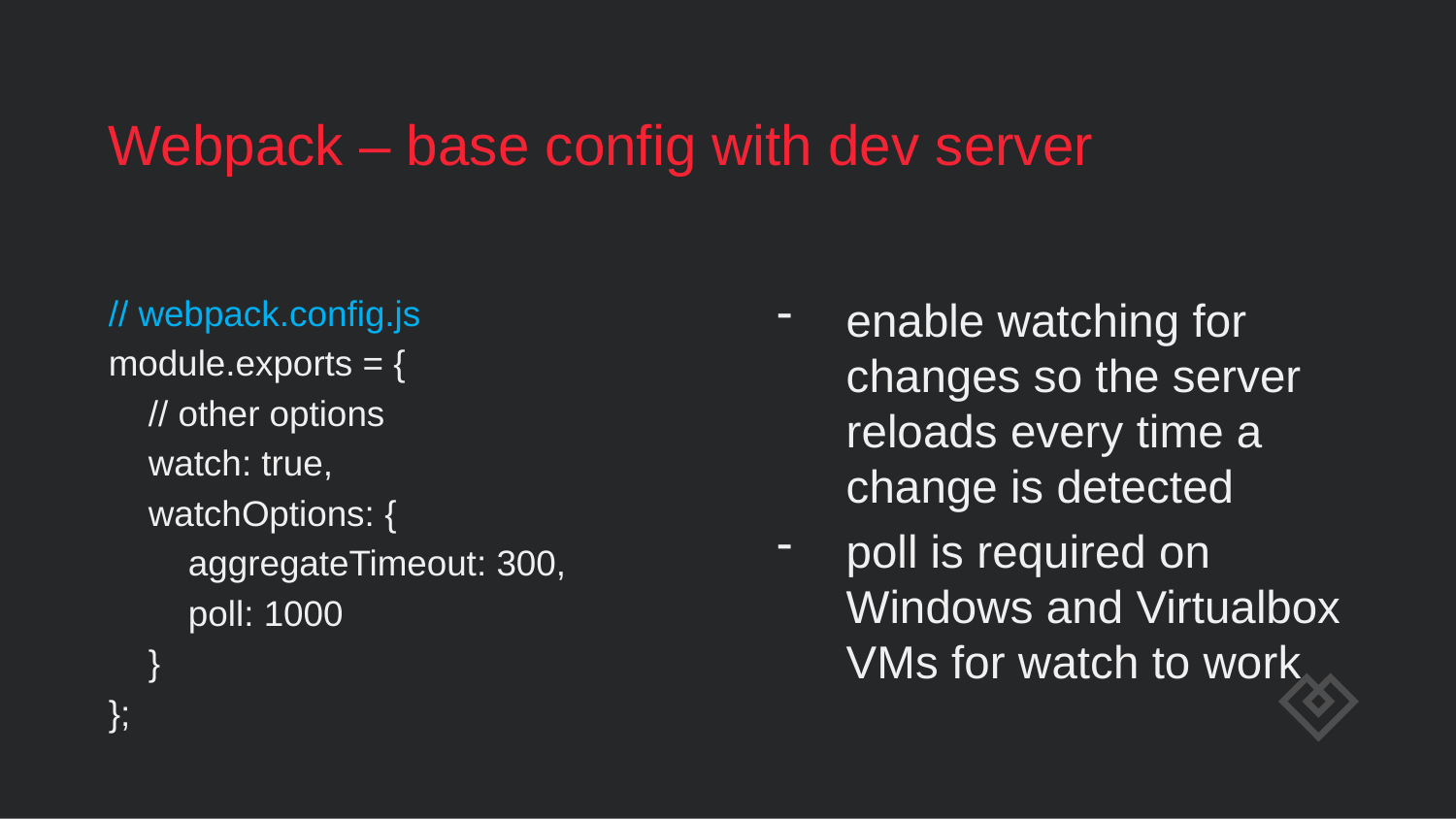

# Webpack – base config with dev server
// webpack.config.js
module.exports = {
    // other options
    watch: true,
    watchOptions: {
        aggregateTimeout: 300,
        poll: 1000
    }
};
enable watching for changes so the server reloads every time a change is detected
poll is required on Windows and Virtualbox VMs for watch to work